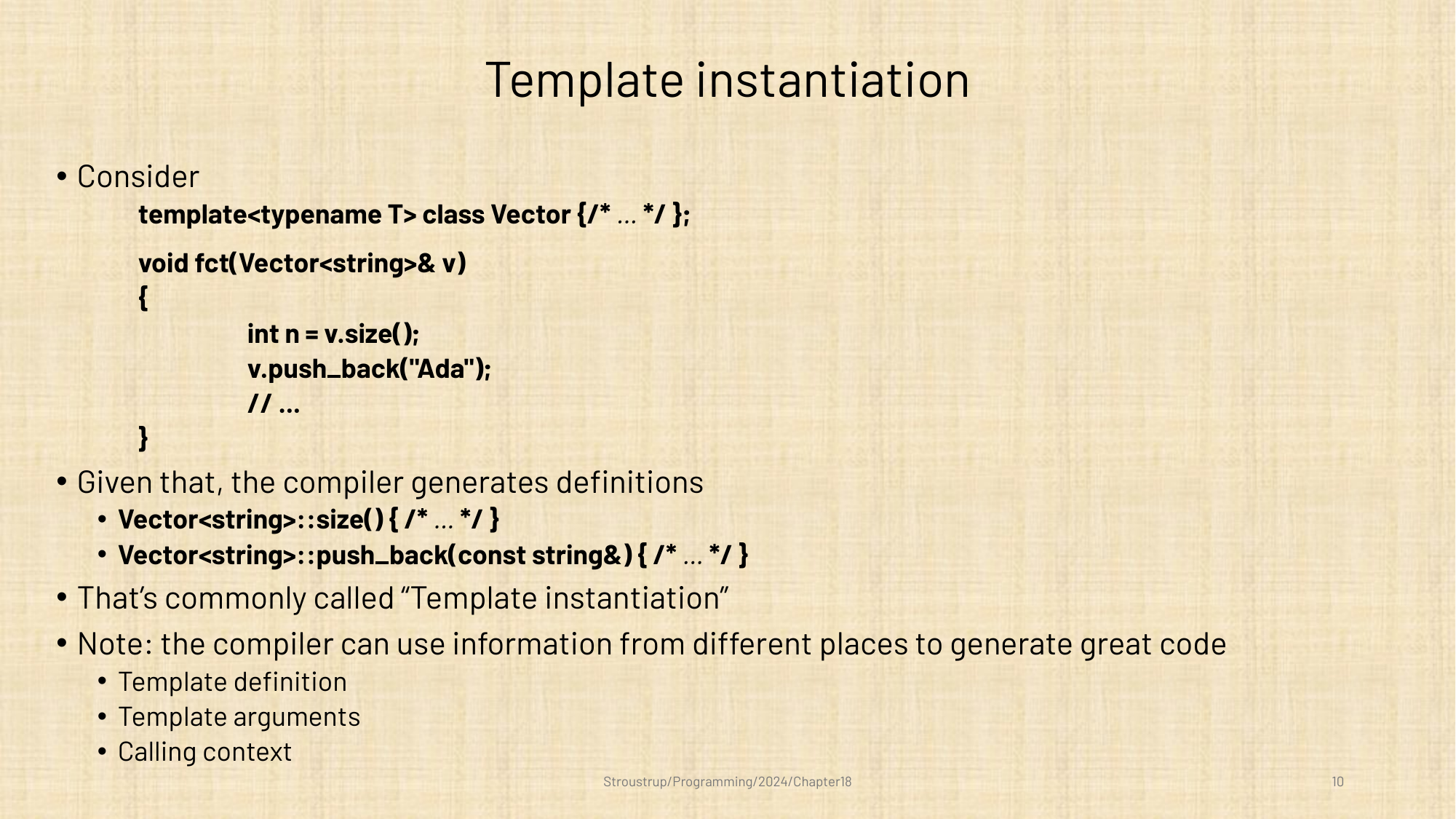

# Template instantiation
Consider
template<typename T> class Vector {/* … */ };

void fct(Vector<string>& v)
{
	int n = v.size();
	v.push_back("Ada");
	// ...
}
Given that, the compiler generates definitions
Vector<string>::size() { /* … */ }
Vector<string>::push_back(const string&) { /* … */ }
That’s commonly called “Template instantiation”
Note: the compiler can use information from different places to generate great code
Template definition
Template arguments
Calling context
Stroustrup/Programming/2024/Chapter18
10